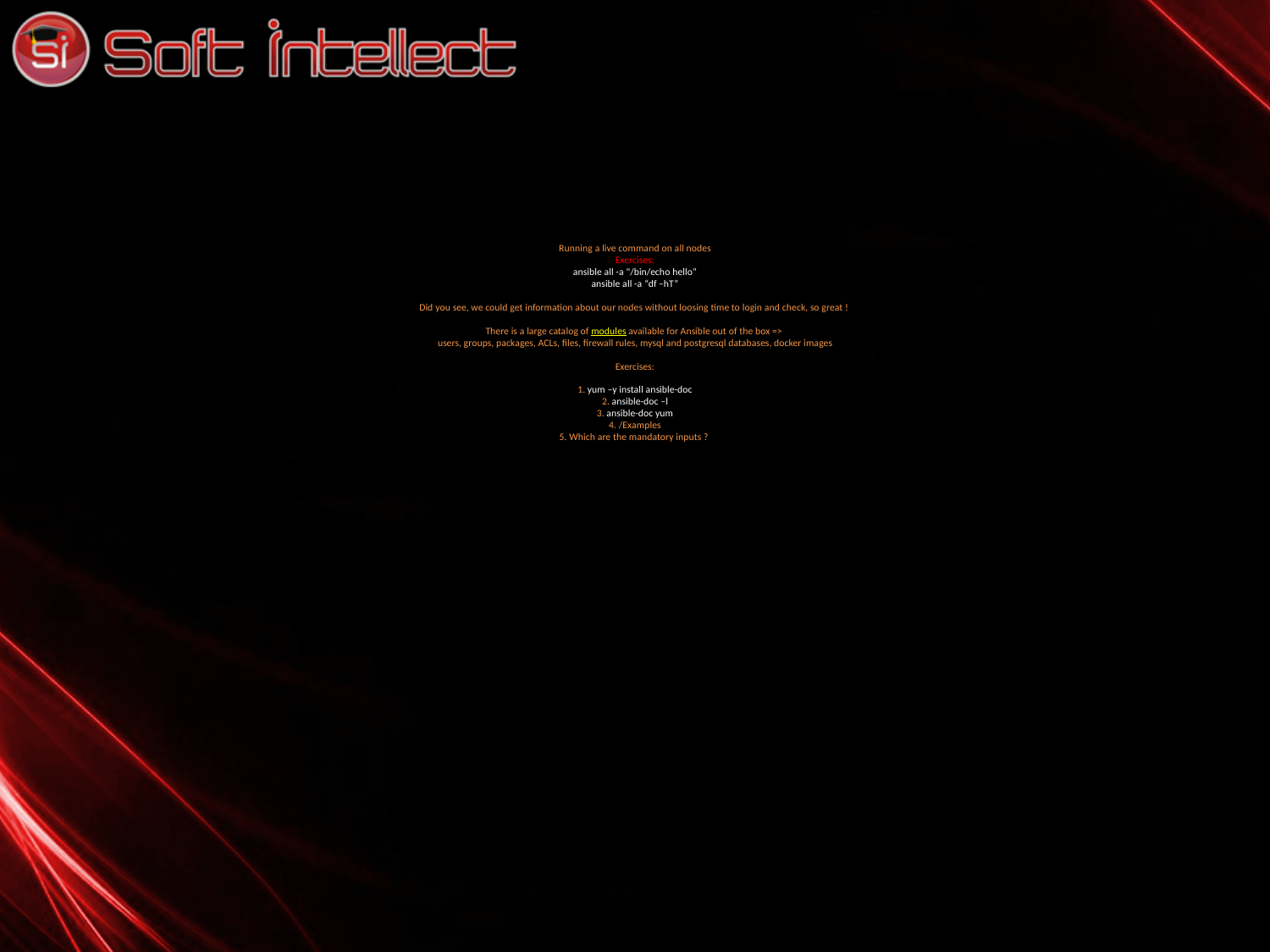

# Running a live command on all nodes Exercises: ansible all -a "/bin/echo hello“ ansible all -a “df –hT” Did you see, we could get information about our nodes without loosing time to login and check, so great ! There is a large catalog of modules available for Ansible out of the box => users, groups, packages, ACLs, files, firewall rules, mysql and postgresql databases, docker images Exercises: 1. yum –y install ansible-doc 2. ansible-doc –l 3. ansible-doc yum 4. /Examples 5. Which are the mandatory inputs ?